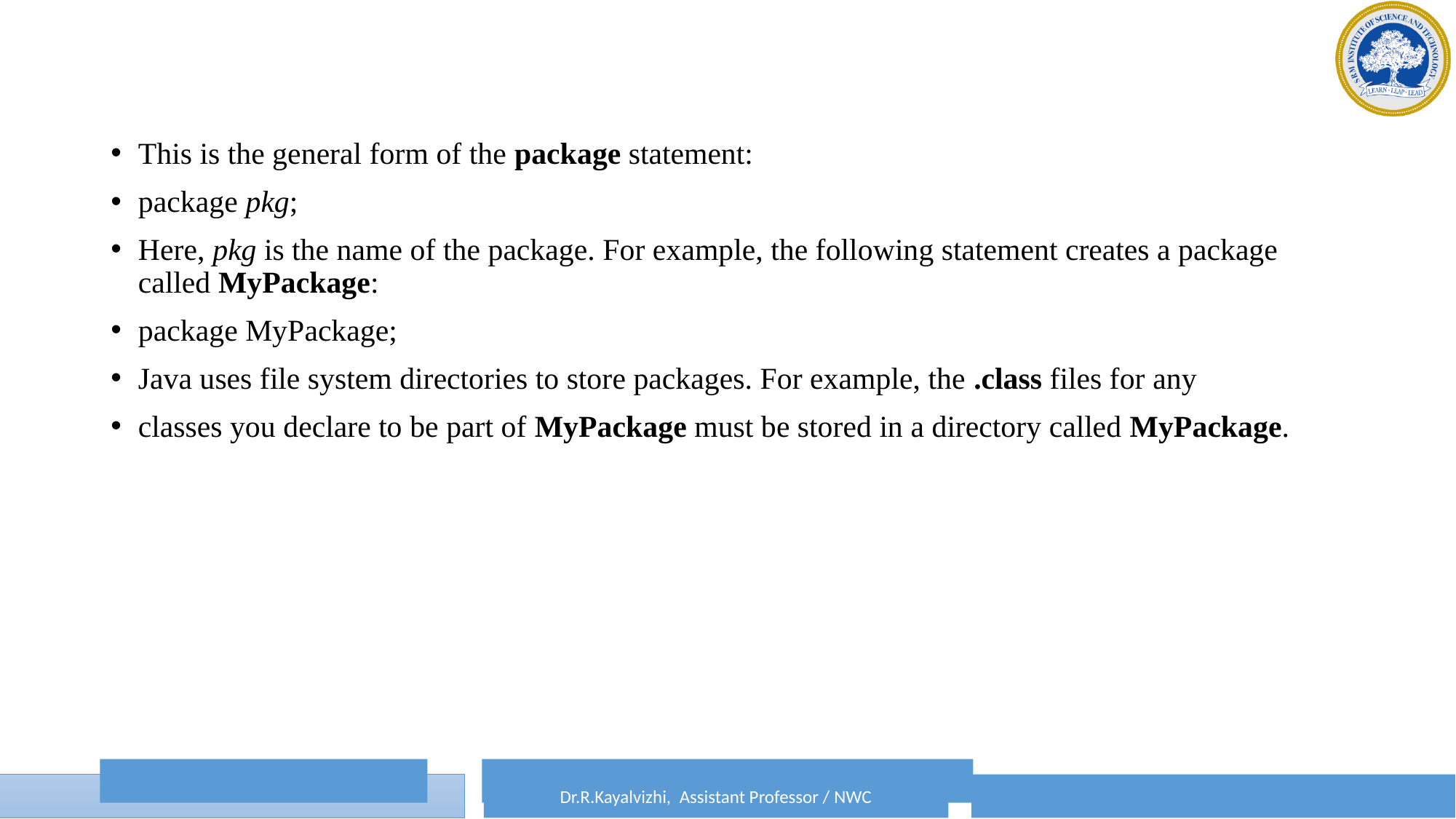

This is the general form of the package statement:
package pkg;
Here, pkg is the name of the package. For example, the following statement creates a package called MyPackage:
package MyPackage;
Java uses file system directories to store packages. For example, the .class files for any
classes you declare to be part of MyPackage must be stored in a directory called MyPackage.

Dr.P.Rama,  Assistant Professor / SRM CTECH
Dr.R.Kayalvizhi,  Assistant Professor / NWC

187